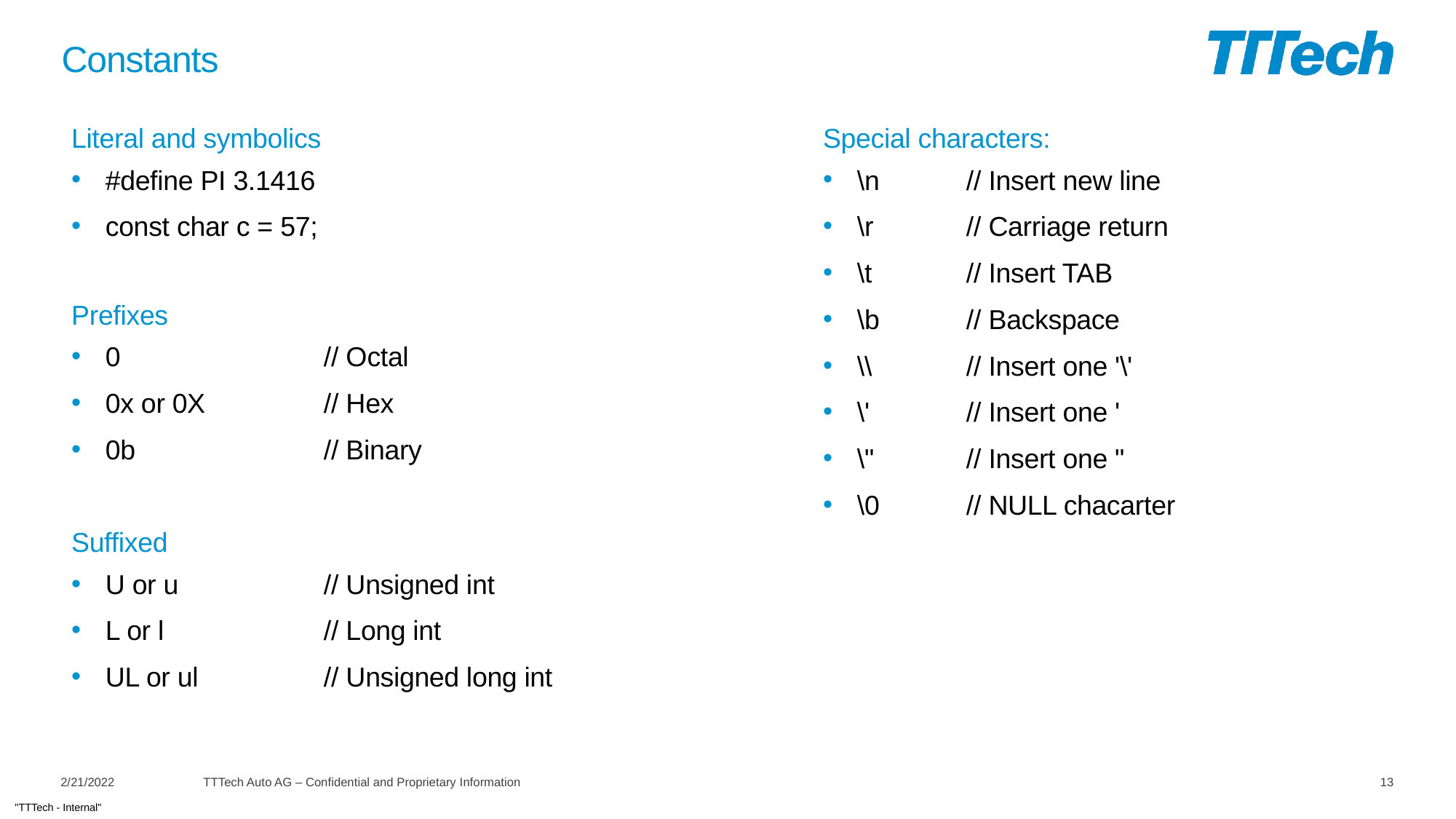

# Constants
Literal and symbolics
#define PI 3.1416
const char c = 57;

Prefixes
0		// Octal
0x or 0X		// Hex
0b		// Binary

Suffixed
U or u		// Unsigned int
L or l		// Long int
UL or ul		// Unsigned long int
Special characters:
\n	// Insert new line
\r	// Carriage return
\t	// Insert TAB
\b	// Backspace
\\	// Insert one '\'
\'	// Insert one '
\"	// Insert one "
\0	// NULL chacarter
2/21/2022
TTTech Auto AG – Confidential and Proprietary Information
13